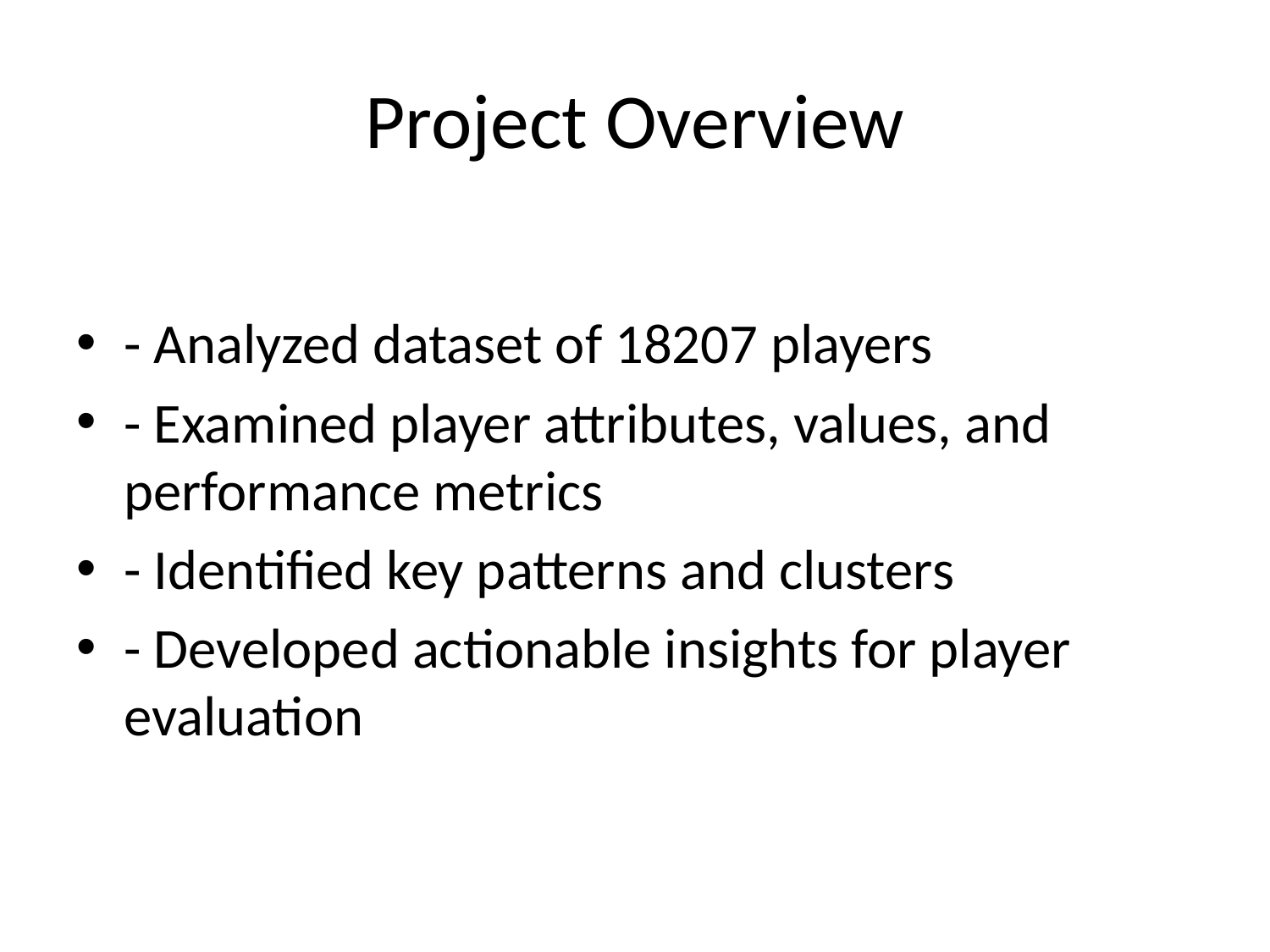

# Project Overview

- Analyzed dataset of 18207 players
- Examined player attributes, values, and performance metrics
- Identified key patterns and clusters
- Developed actionable insights for player evaluation